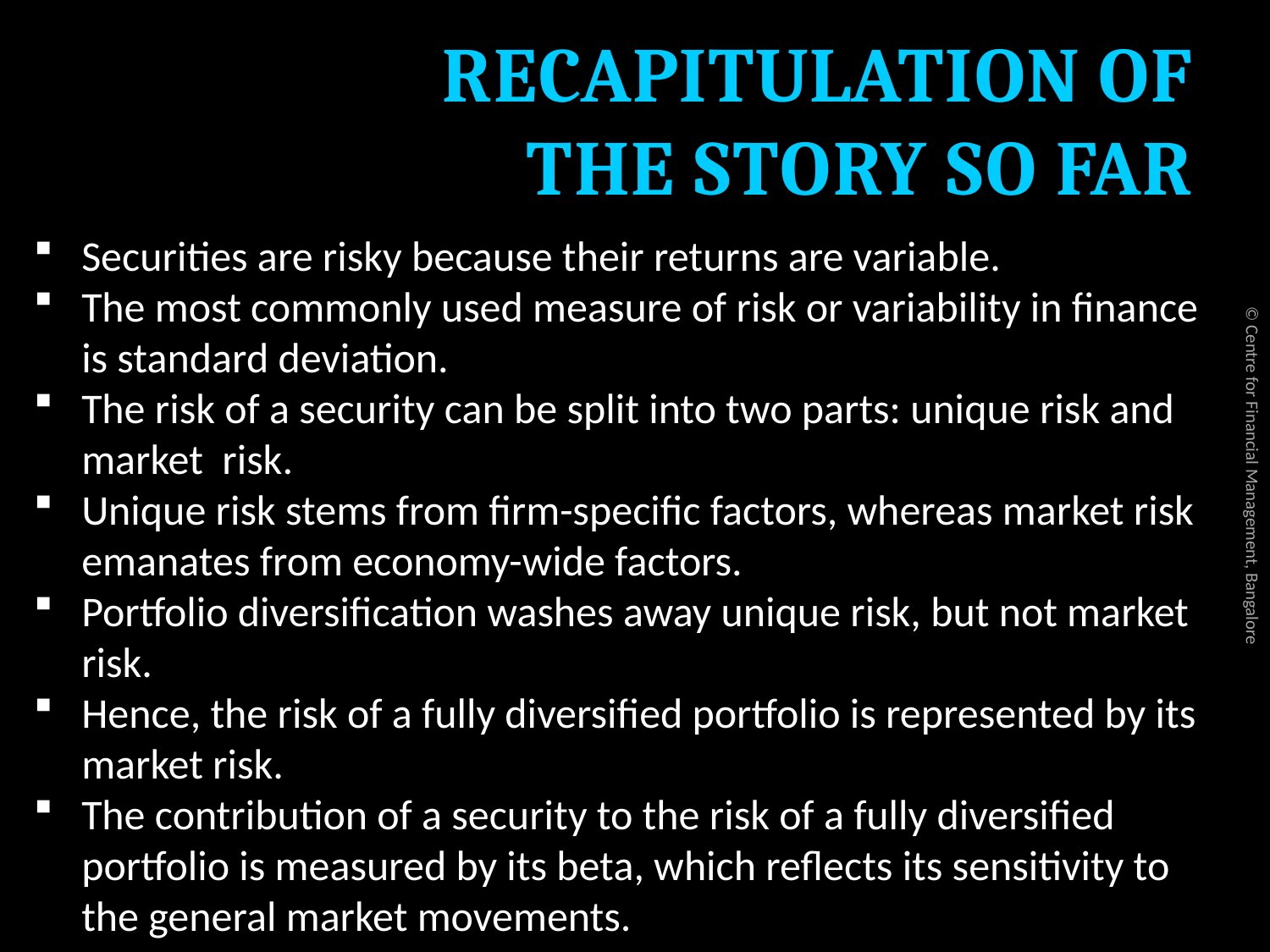

# RECAPITULATION OF THE STORY SO FAR
Securities are risky because their returns are variable.
The most commonly used measure of risk or variability in finance is standard deviation.
The risk of a security can be split into two parts: unique risk and market  risk.
Unique risk stems from firm-specific factors, whereas market risk emanates from economy-wide factors.
Portfolio diversification washes away unique risk, but not market risk.
Hence, the risk of a fully diversified portfolio is represented by its market risk.
The contribution of a security to the risk of a fully diversified portfolio is measured by its beta, which reflects its sensitivity to the general market movements.